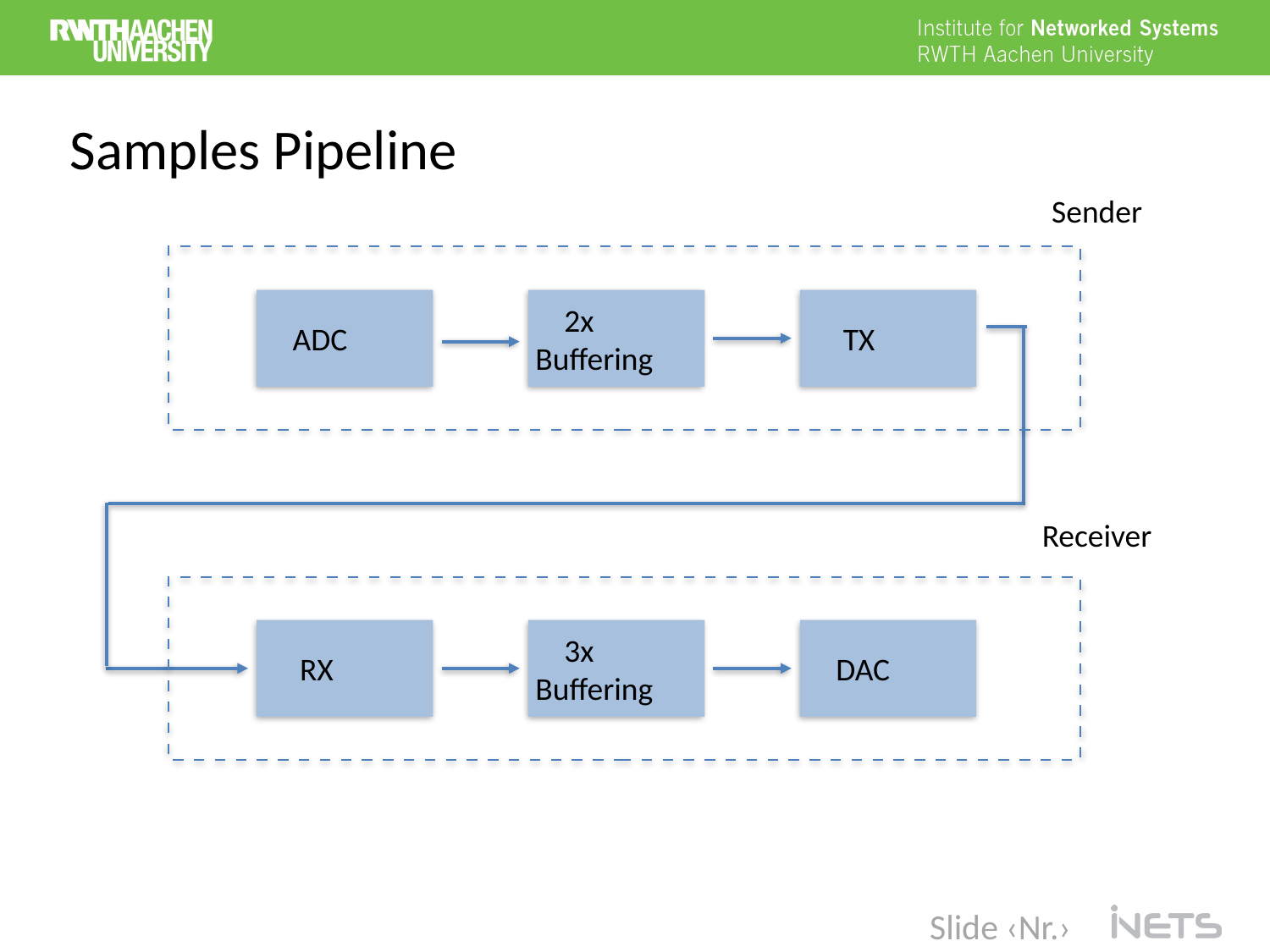

# Samples Pipeline
Sender

     ADC
     2x
 Buffering
      TX

Receiver

      RX
     3x
 Buffering
     DAC